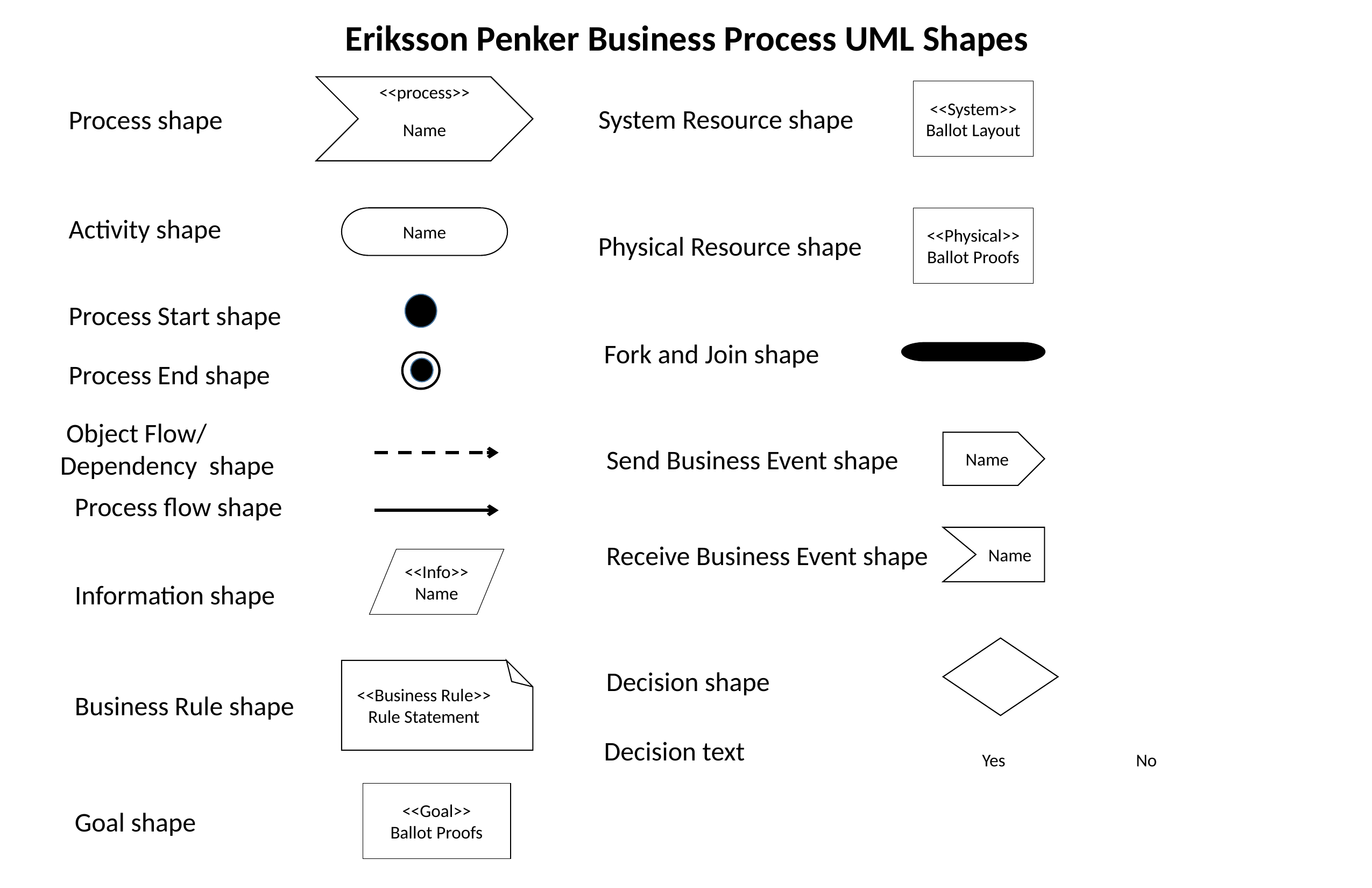

Eriksson Penker Business Process UML Shapes
<<process>>

Name
<<System>>
Ballot Layout
System Resource shape
Process shape
Activity shape
Name
<<Physical>>
Ballot Proofs
Physical Resource shape
Process Start shape

Fork and Join shape

Process End shape

 Object Flow/
Dependency  shape
Name
Send Business Event shape
 Process flow shape
Name
Receive Business Event shape
<<Info>>
Name
 Information shape
<<Business Rule>>
Rule Statement

Decision shape
 Business Rule shape
Decision text
Yes
No
<<Goal>>
Ballot Proofs
 Goal shape